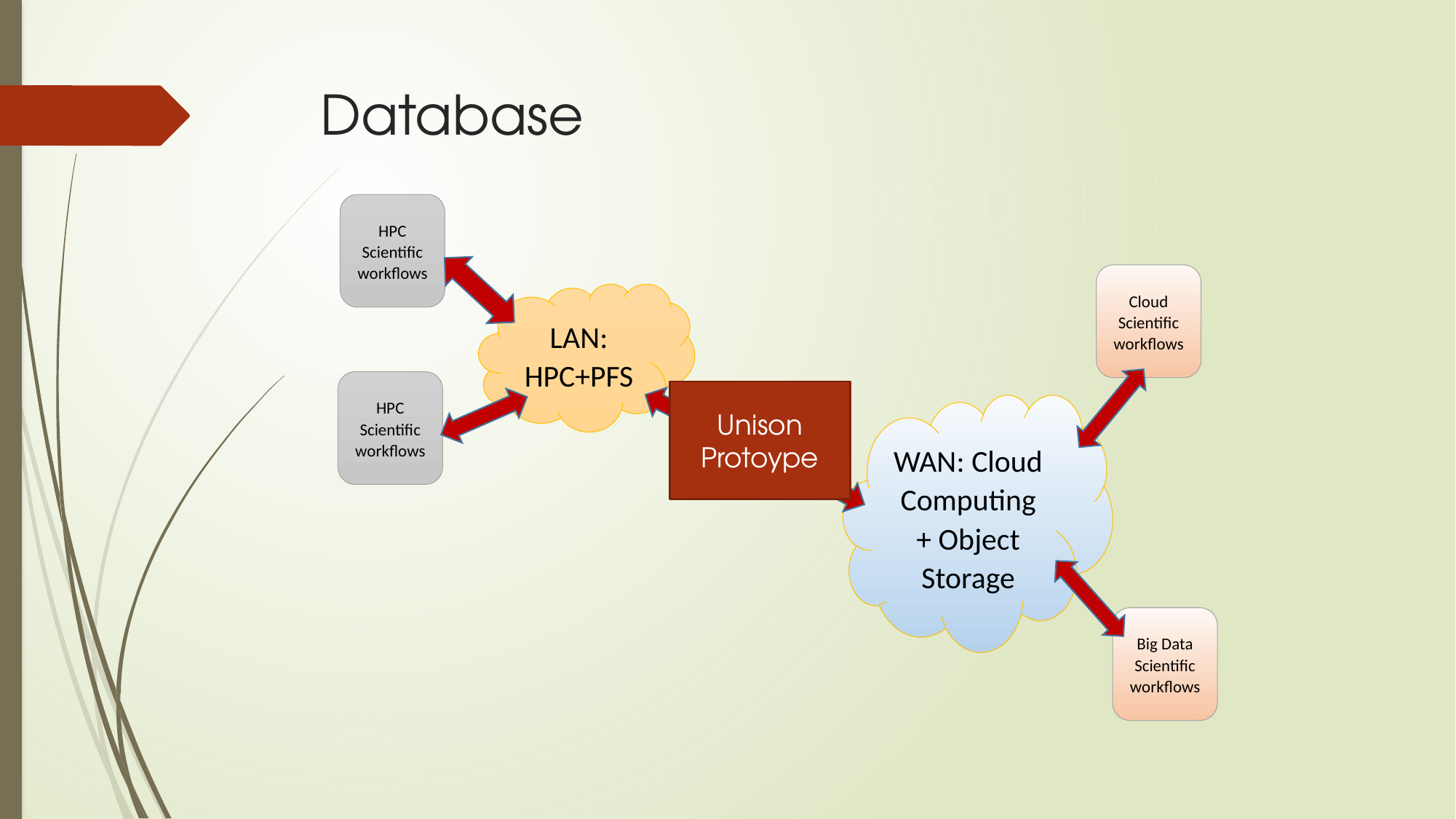

# Database
HPC Scientific workflows
Cloud Scientific workflows

LAN: HPC+PFS
HPC Scientific workflows

WAN: Cloud Computing + Object Storage

Big Data Scientific workflows
Unison
Protoype